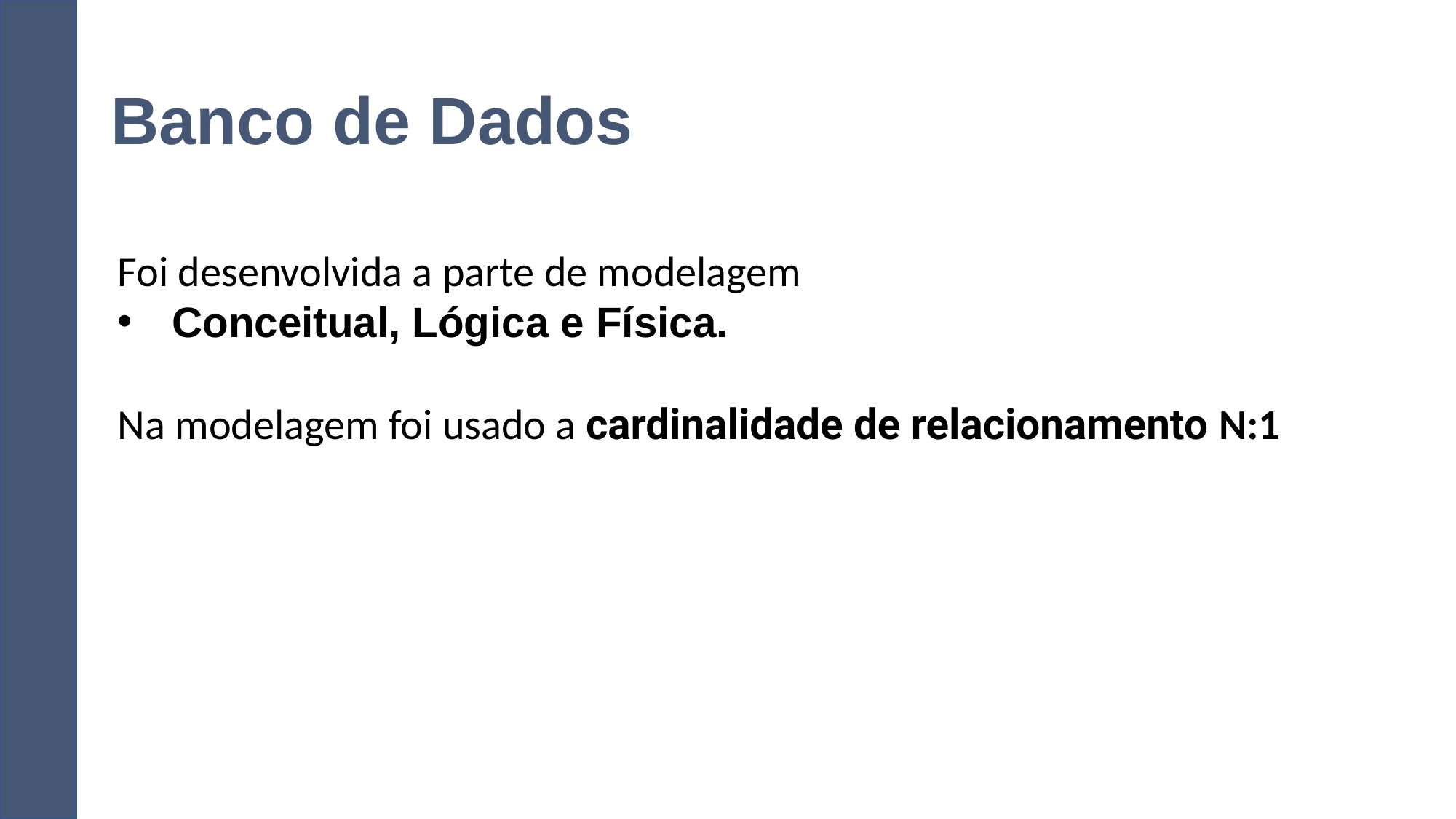

# Banco de Dados
Foi desenvolvida a parte de modelagem
Conceitual, Lógica e Física.

Na modelagem foi usado a cardinalidade de relacionamento N:1